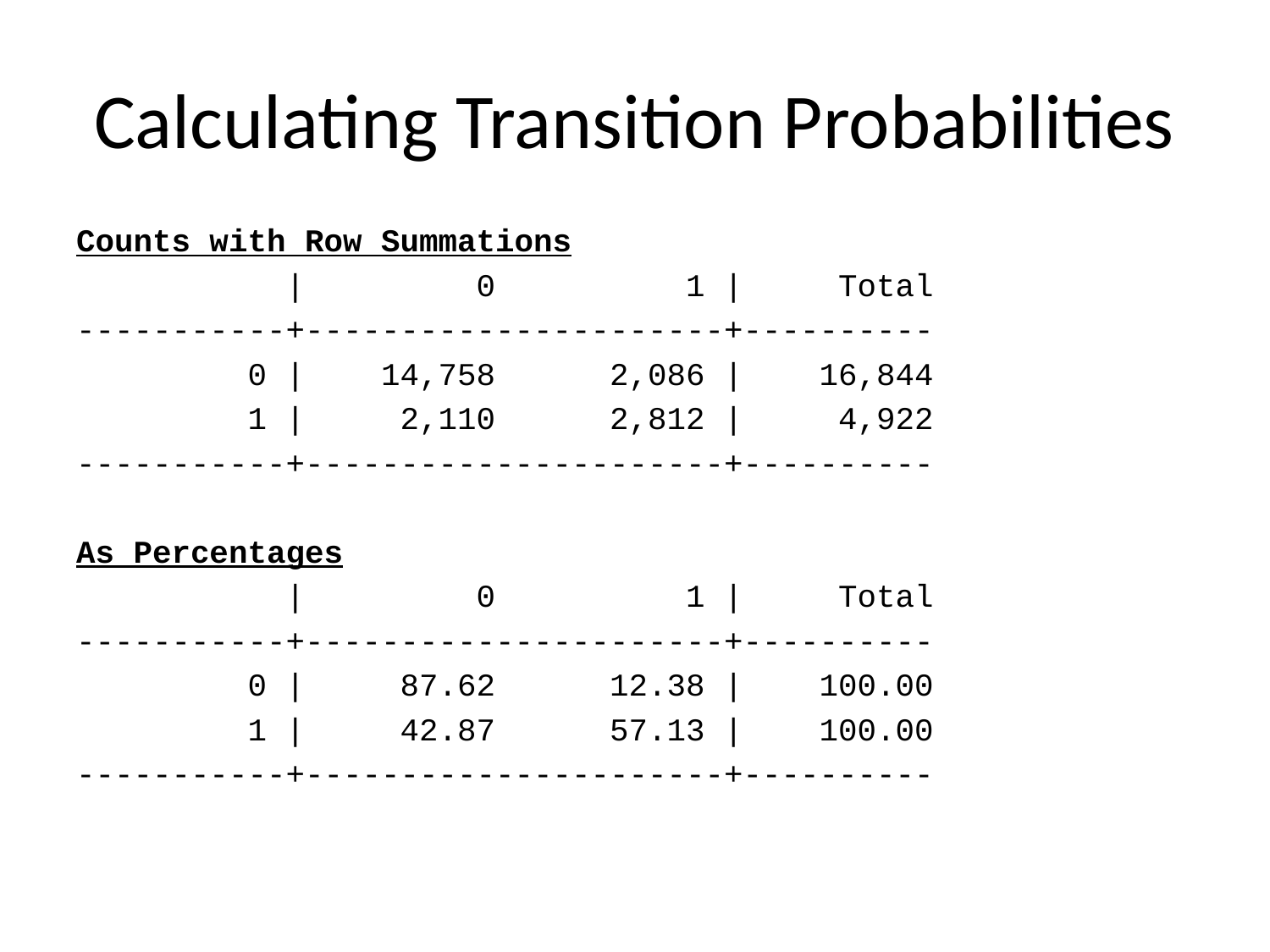

# Calculating Transition Probabilities

Counts with Row Summations
           |         0          1 |     Total
-----------+----------------------+----------
         0 |    14,758      2,086 |    16,844
         1 |     2,110      2,812 |     4,922
-----------+----------------------+----------

As Percentages
           |         0          1 |     Total
-----------+----------------------+----------
         0 |     87.62      12.38 |    100.00
         1 |     42.87      57.13 |    100.00
-----------+----------------------+----------